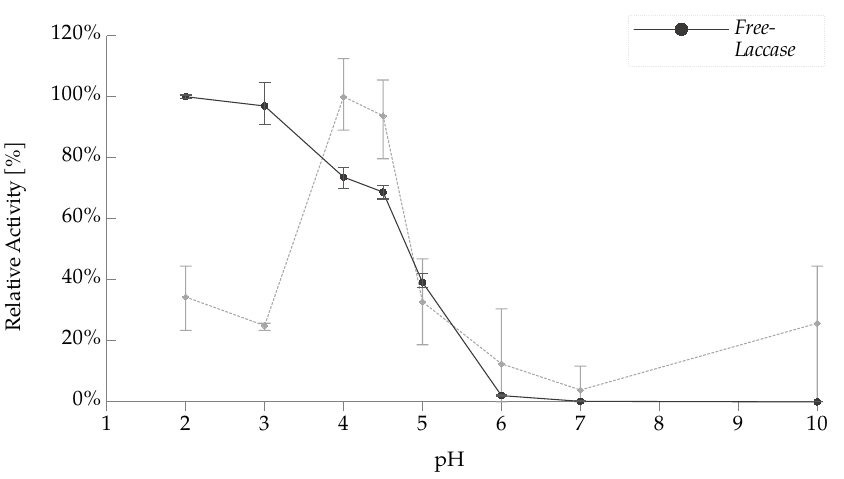

### Chart

| Category | Free-Laccase | Lac-Magnetite |
|---|---|---|